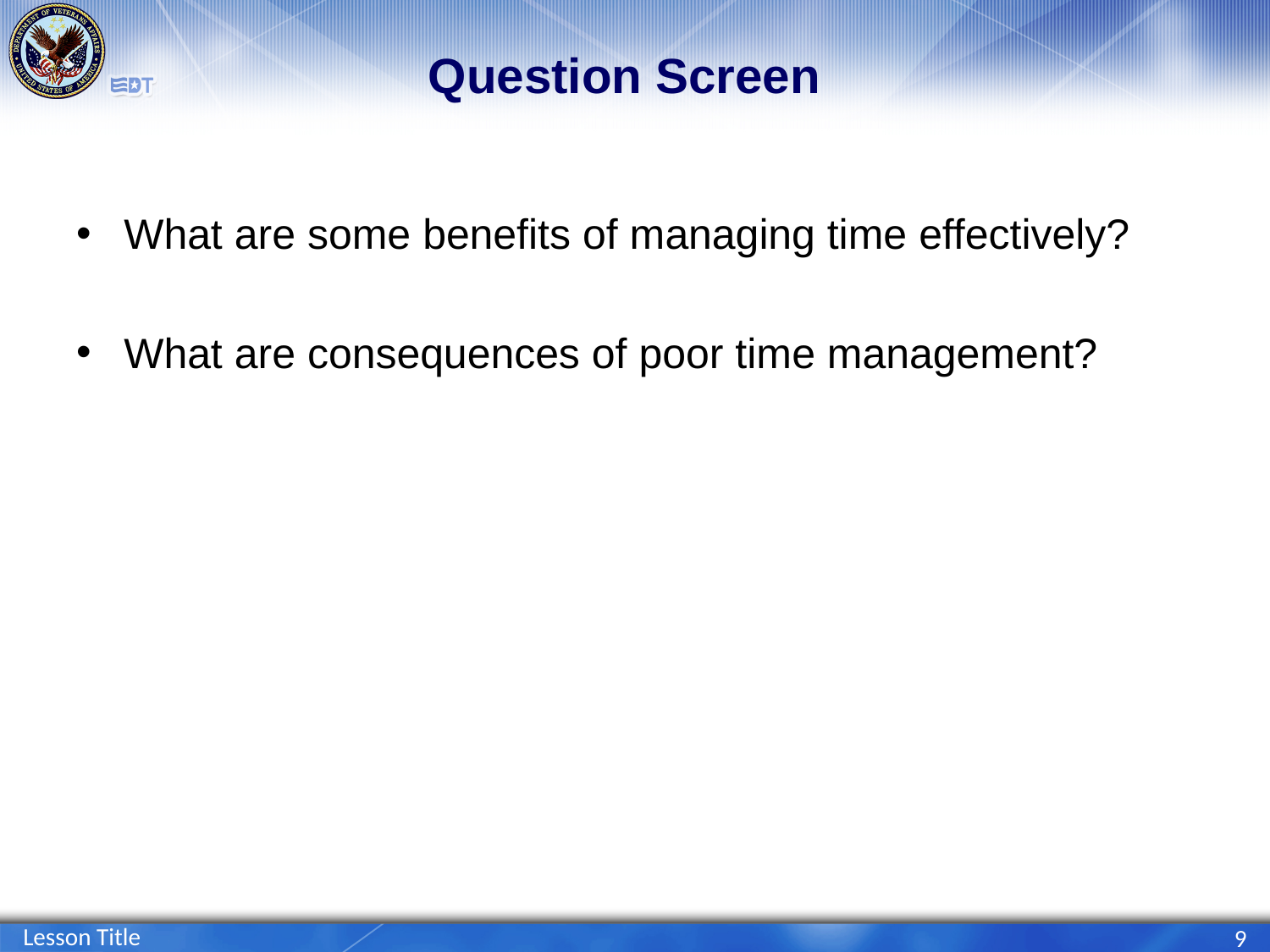

# Question Screen
What are some benefits of managing time effectively?

What are consequences of poor time management?

Lesson Title
9